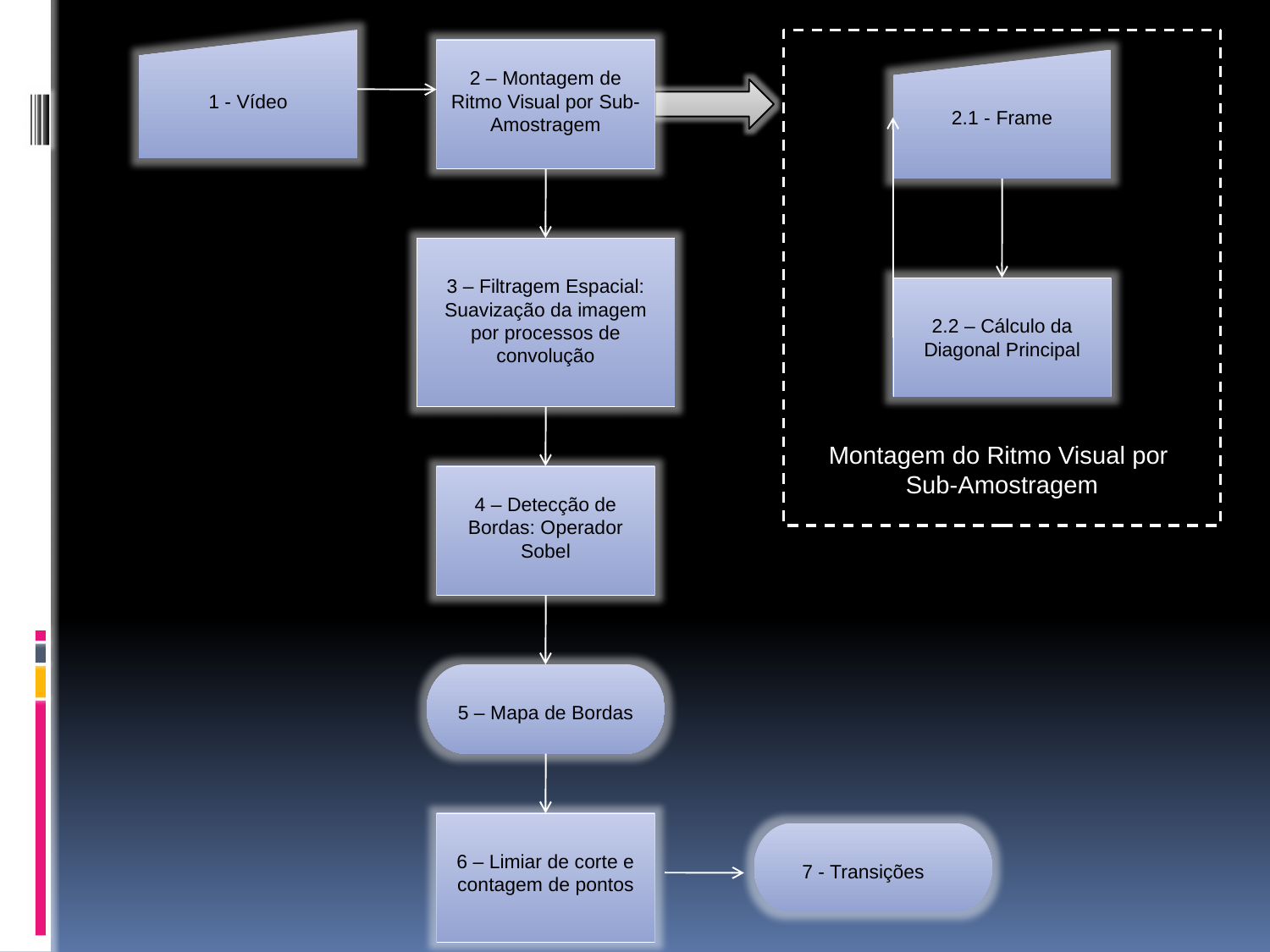

1 - Vídeo

2 – Montagem de Ritmo Visual por Sub-Amostragem

2.1 - Frame

3 – Filtragem Espacial: Suavização da imagem por processos de convolução

2.2 – Cálculo da Diagonal Principal
Montagem do Ritmo Visual por  Sub-Amostragem

4 – Detecção de Bordas: Operador Sobel

5 – Mapa de Bordas

6 – Limiar de corte e contagem de pontos

7 - Transições